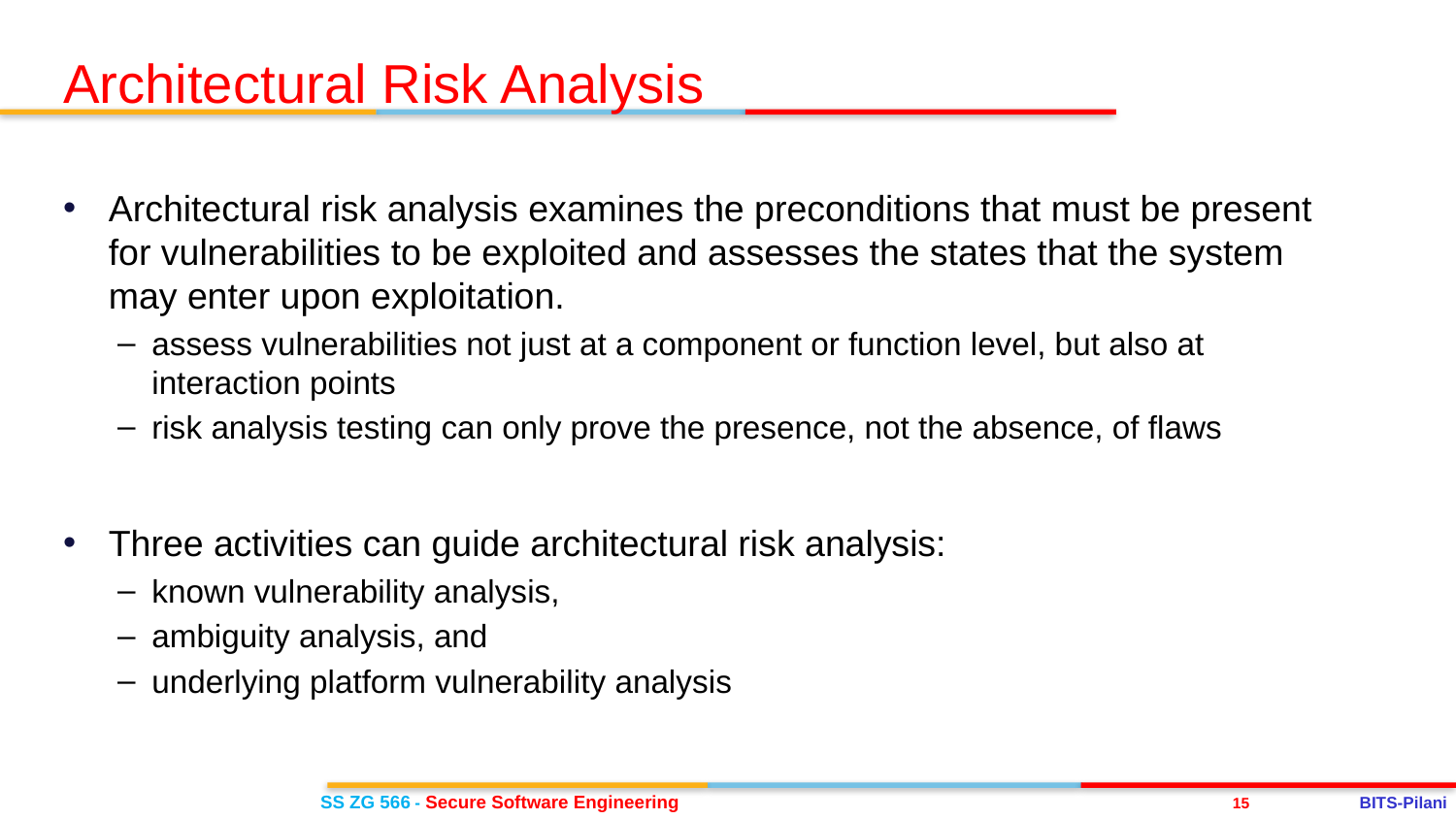

Architectural Risk Analysis
Architectural risk analysis examines the preconditions that must be present for vulnerabilities to be exploited and assesses the states that the system may enter upon exploitation.
assess vulnerabilities not just at a component or function level, but also at interaction points
risk analysis testing can only prove the presence, not the absence, of flaws

Three activities can guide architectural risk analysis:
known vulnerability analysis,
ambiguity analysis, and
underlying platform vulnerability analysis